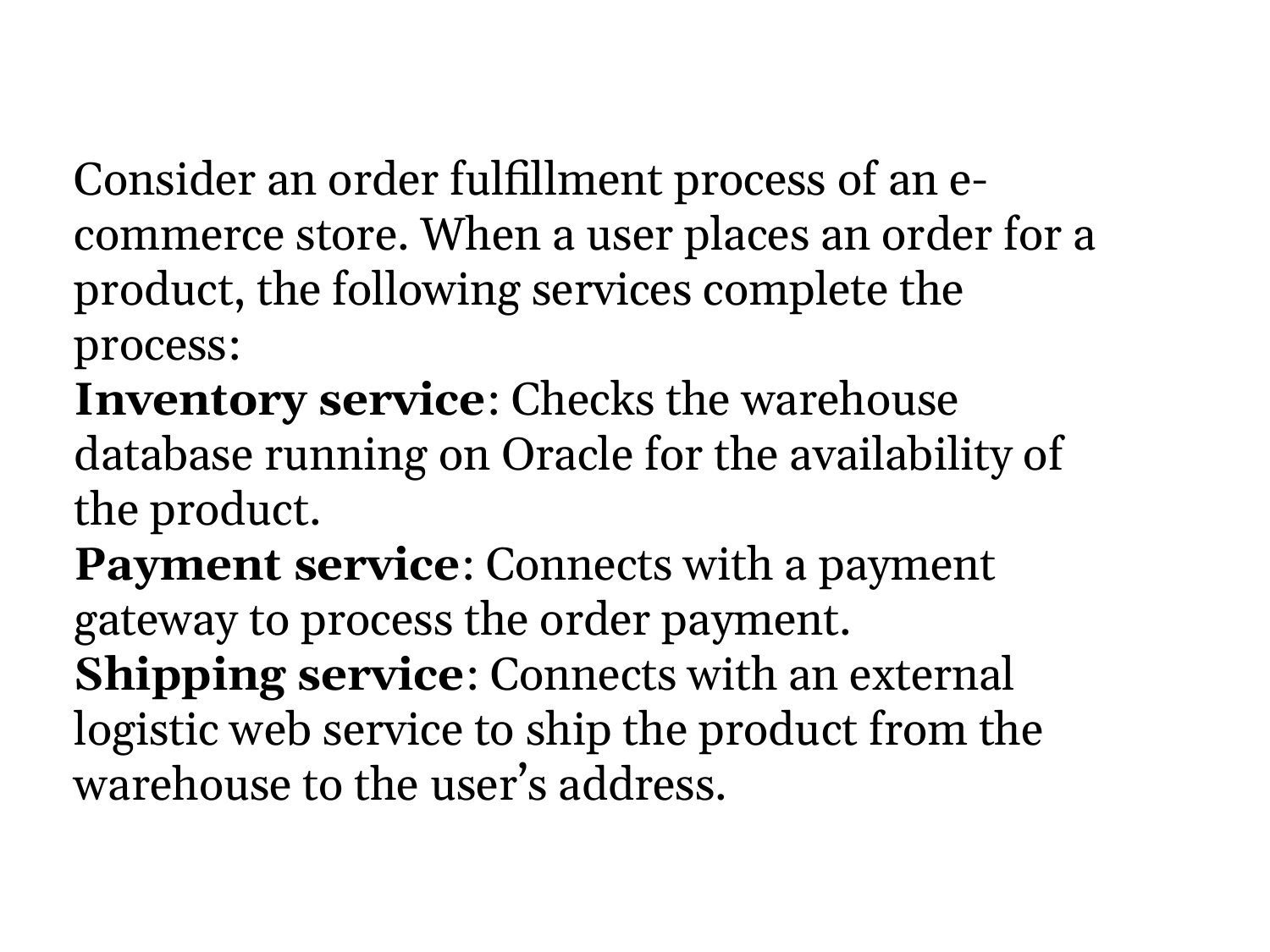

Consider an order fulfillment process of an e-commerce store. When a user places an order for a product, the following services complete the process:
Inventory service: Checks the warehouse database running on Oracle for the availability of the product.
Payment service: Connects with a payment gateway to process the order payment.
Shipping service: Connects with an external logistic web service to ship the product from the warehouse to the user’s address.